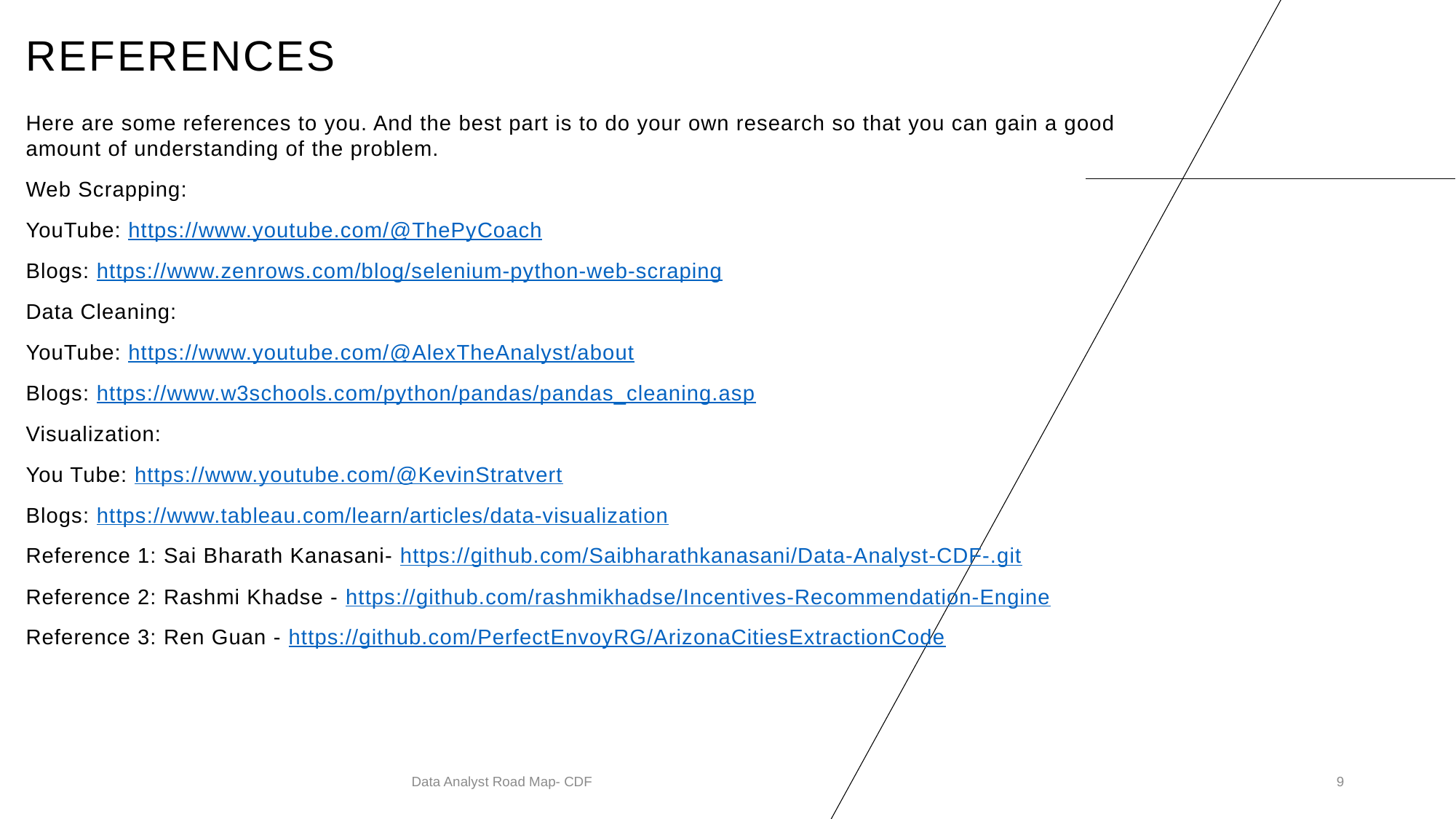

# References
Here are some references to you. And the best part is to do your own research so that you can gain a good amount of understanding of the problem.
Web Scrapping:
YouTube: https://www.youtube.com/@ThePyCoach
Blogs: https://www.zenrows.com/blog/selenium-python-web-scraping
Data Cleaning:
YouTube: https://www.youtube.com/@AlexTheAnalyst/about
Blogs: https://www.w3schools.com/python/pandas/pandas_cleaning.asp
Visualization:
You Tube: https://www.youtube.com/@KevinStratvert
Blogs: https://www.tableau.com/learn/articles/data-visualization
Reference 1: Sai Bharath Kanasani- https://github.com/Saibharathkanasani/Data-Analyst-CDF-.git
Reference 2: Rashmi Khadse - https://github.com/rashmikhadse/Incentives-Recommendation-Engine
Reference 3: Ren Guan - https://github.com/PerfectEnvoyRG/ArizonaCitiesExtractionCode

Data Analyst Road Map- CDF
9